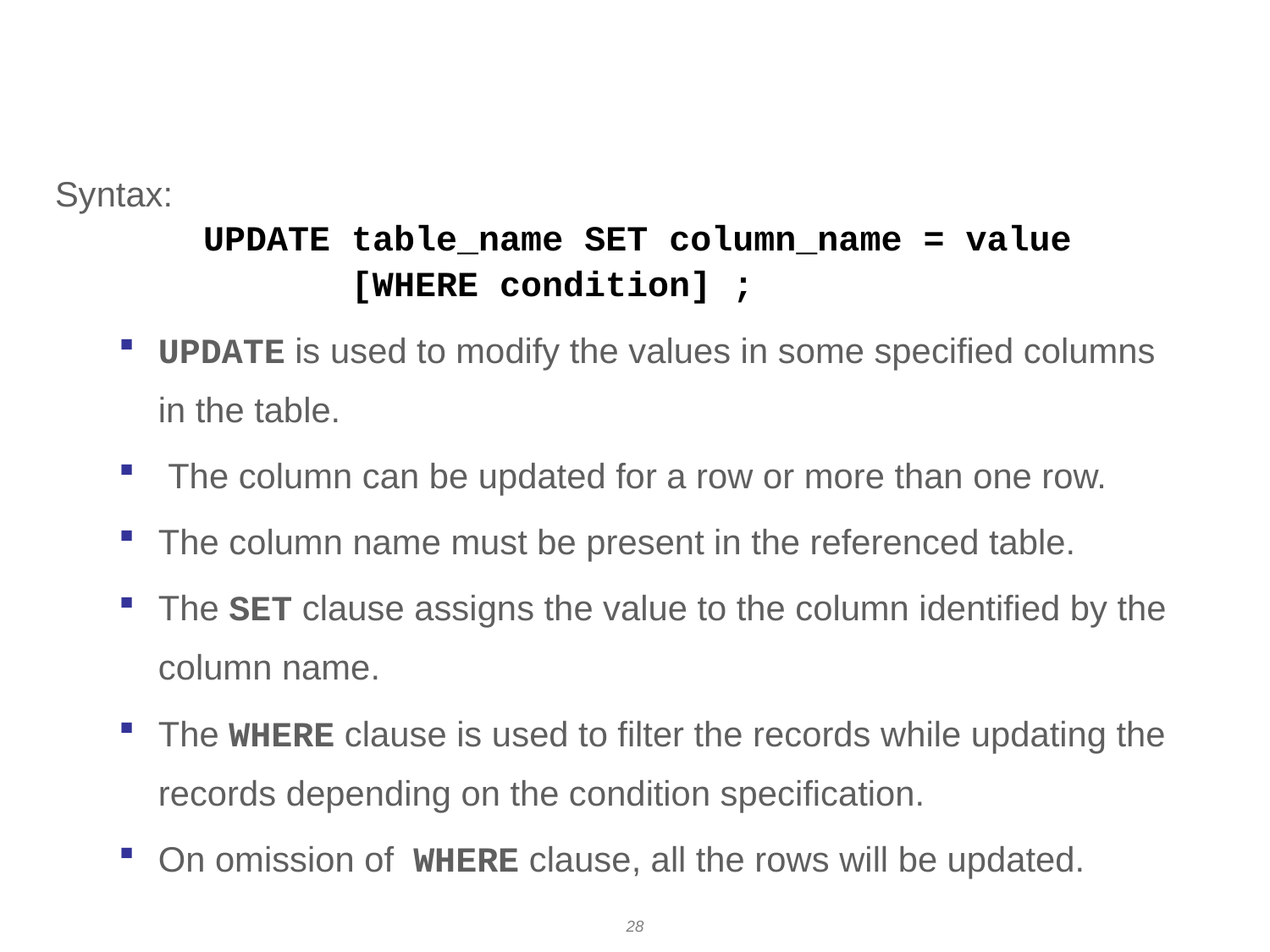

# Modifying the data
Syntax:
       UPDATE table_name SET column_name = value
              [WHERE condition] ;
UPDATE is used to modify the values in some specified columns in the table.
 The column can be updated for a row or more than one row.
The column name must be present in the referenced table.
The SET clause assigns the value to the column identified by the column name.
The WHERE clause is used to filter the records while updating the records depending on the condition specification.
On omission of  WHERE clause, all the rows will be updated.
28